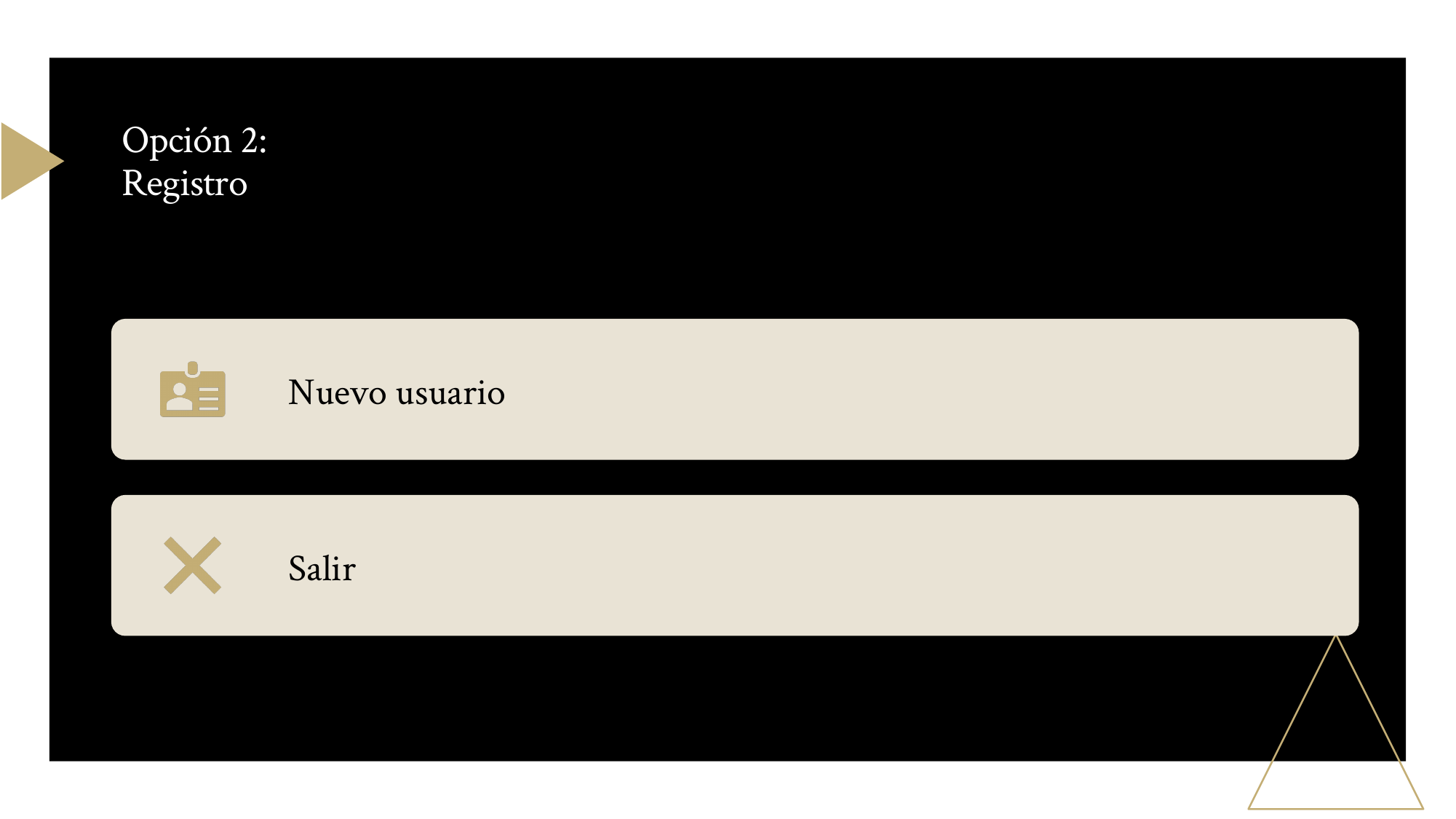

# Opción 2: Registro
Nuevo usuario
Salir